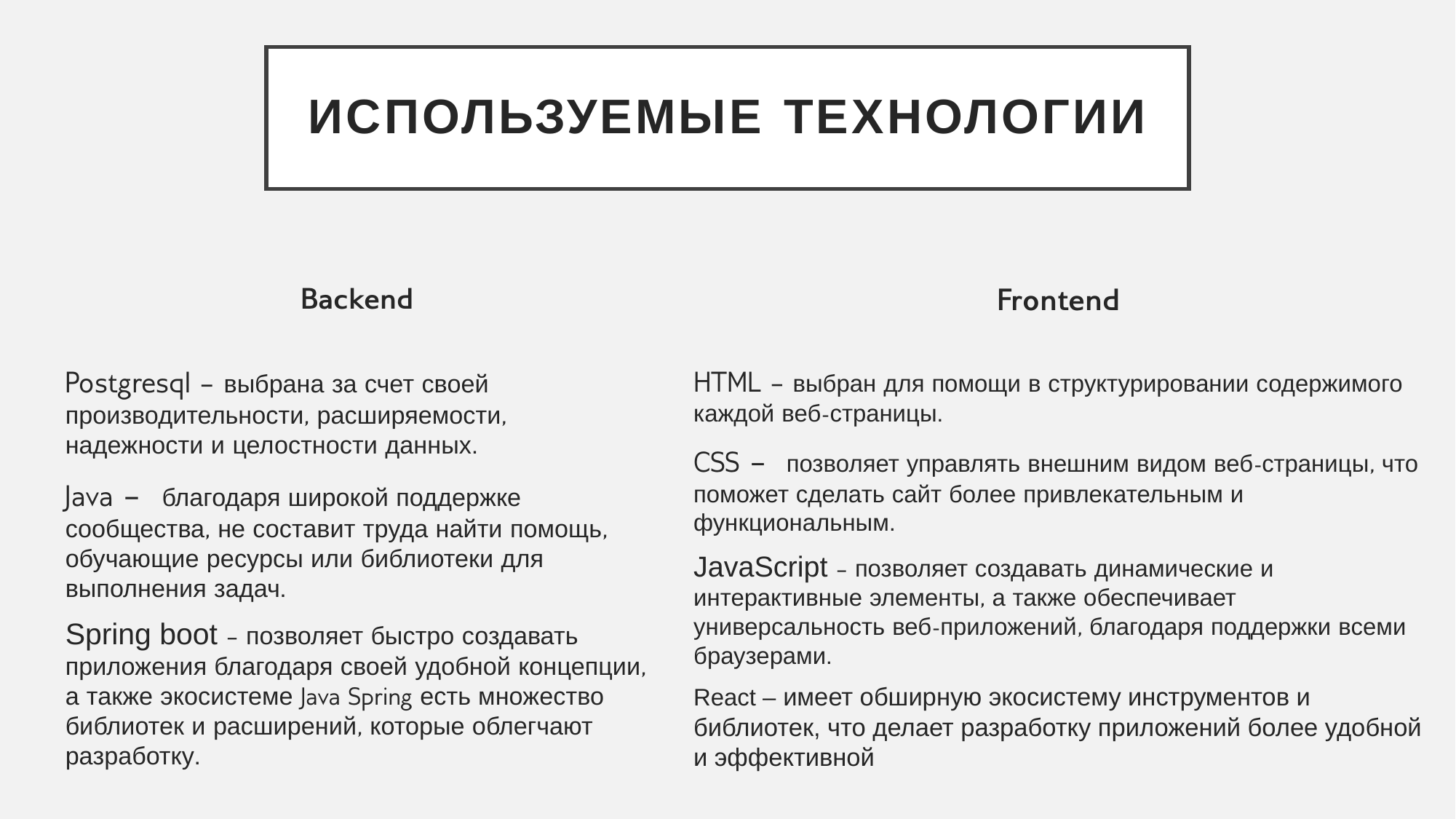

# Используемые технологии
Backend
Postgresql – выбрана за счет своей производительности, расширяемости, надежности и целостности данных.
Java –  благодаря широкой поддержке сообщества, не составит труда найти помощь, обучающие ресурсы или библиотеки для выполнения задач.
Spring boot – позволяет быстро создавать приложения благодаря своей удобной концепции, а также экосистеме Java Spring есть множество библиотек и расширений, которые облегчают разработку.
Frontend
HTML – выбран для помощи в структурировании содержимого каждой веб-страницы.
CSS –  позволяет управлять внешним видом веб-страницы, что поможет сделать сайт более привлекательным и функциональным.
JavaScript – позволяет создавать динамические и интерактивные элементы, а также обеспечивает универсальность веб-приложений, благодаря поддержки всеми браузерами.
React – имеет обширную экосистему инструментов и библиотек, что делает разработку приложений более удобной и эффективной